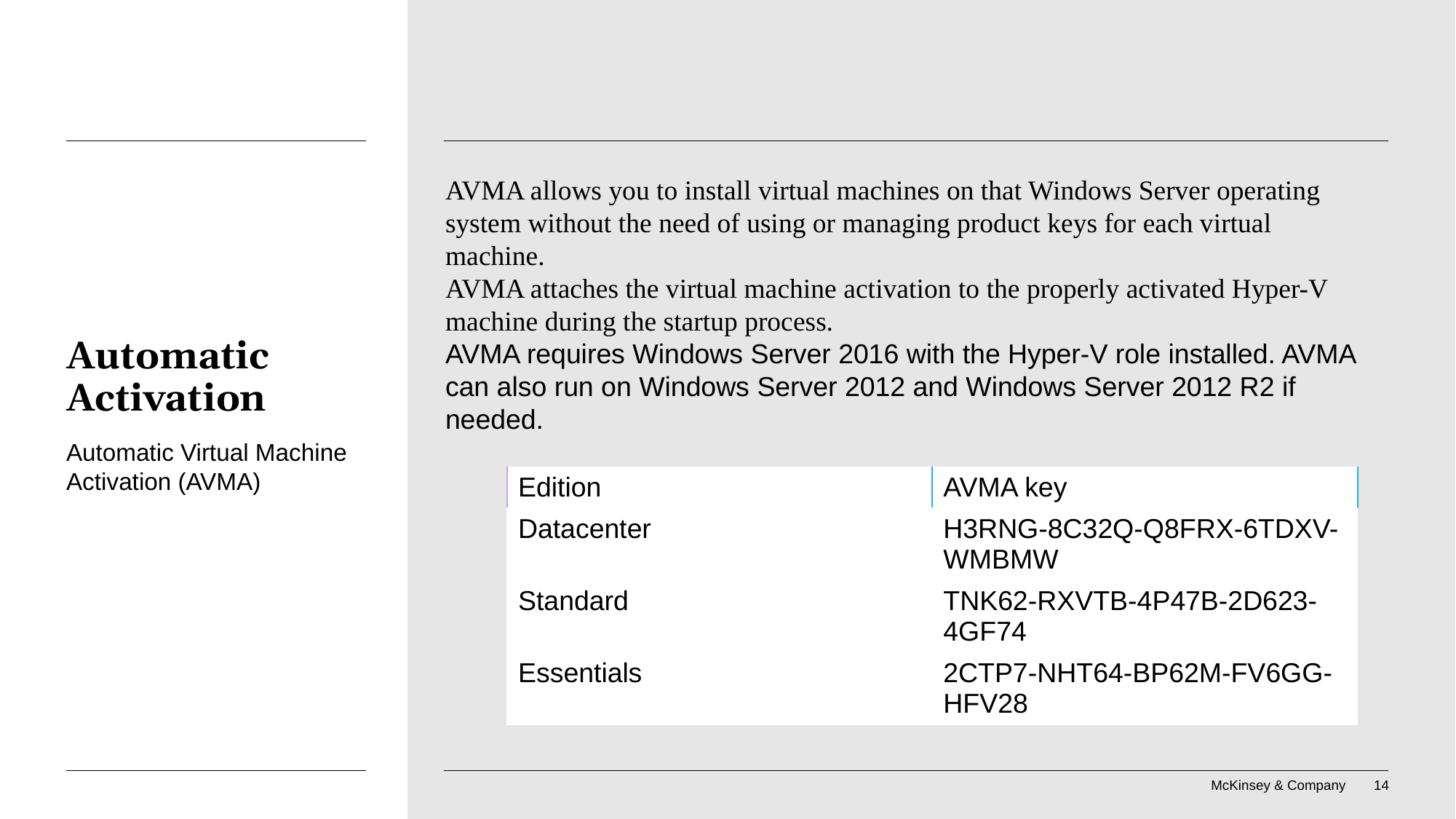

AVMA allows you to install virtual machines on that Windows Server operating system without the need of using or managing product keys for each virtual machine.
AVMA attaches the virtual machine activation to the properly activated Hyper-V machine during the startup process.
AVMA requires Windows Server 2016 with the Hyper-V role installed. AVMA can also run on Windows Server 2012 and Windows Server 2012 R2 if needed.
# Automatic Activation
Automatic Virtual Machine Activation (AVMA)
| Edition | AVMA key |
| --- | --- |
| Datacenter | H3RNG-8C32Q-Q8FRX-6TDXV-WMBMW |
| Standard | TNK62-RXVTB-4P47B-2D623-4GF74 |
| Essentials | 2CTP7-NHT64-BP62M-FV6GG-HFV28 |